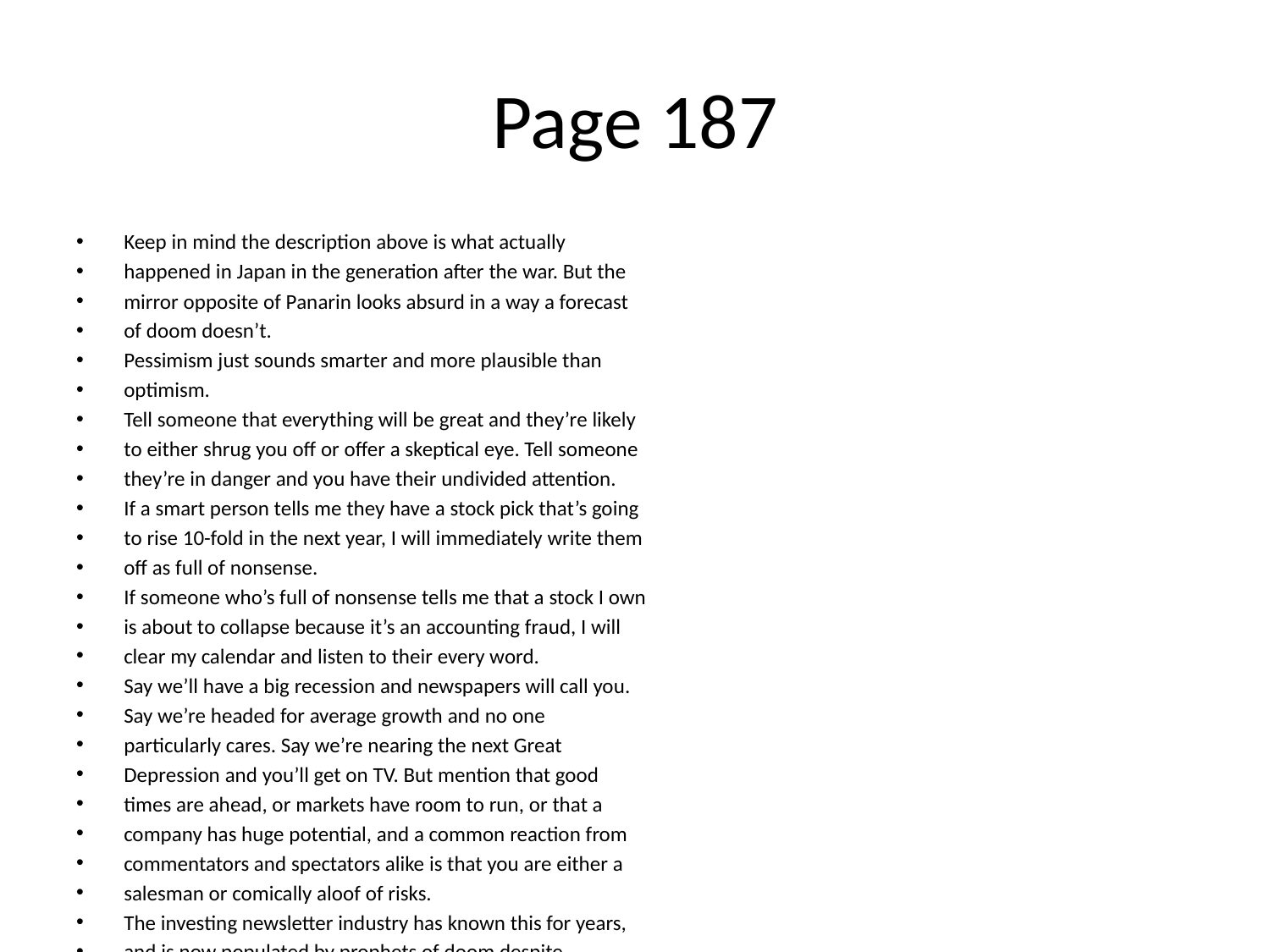

# Page 187
Keep in mind the description above is what actually
happened in Japan in the generation after the war. But the
mirror opposite of Panarin looks absurd in a way a forecast
of doom doesn’t.
Pessimism just sounds smarter and more plausible than
optimism.
Tell someone that everything will be great and they’re likely
to either shrug you oﬀ or oﬀer a skeptical eye. Tell someone
they’re in danger and you have their undivided attention.
If a smart person tells me they have a stock pick that’s going
to rise 10-fold in the next year, I will immediately write them
oﬀ as full of nonsense.
If someone who’s full of nonsense tells me that a stock I own
is about to collapse because it’s an accounting fraud, I will
clear my calendar and listen to their every word.
Say we’ll have a big recession and newspapers will call you.
Say we’re headed for average growth and no one
particularly cares. Say we’re nearing the next Great
Depression and you’ll get on TV. But mention that good
times are ahead, or markets have room to run, or that a
company has huge potential, and a common reaction from
commentators and spectators alike is that you are either a
salesman or comically aloof of risks.
The investing newsletter industry has known this for years,
and is now populated by prophets of doom despite
operating in an environment where the stock market has
gone up 17,000-fold in the last century (including
dividends).
This is true beyond ﬁnance. Matt Ridley wrote in his book
The Rational Optimist: